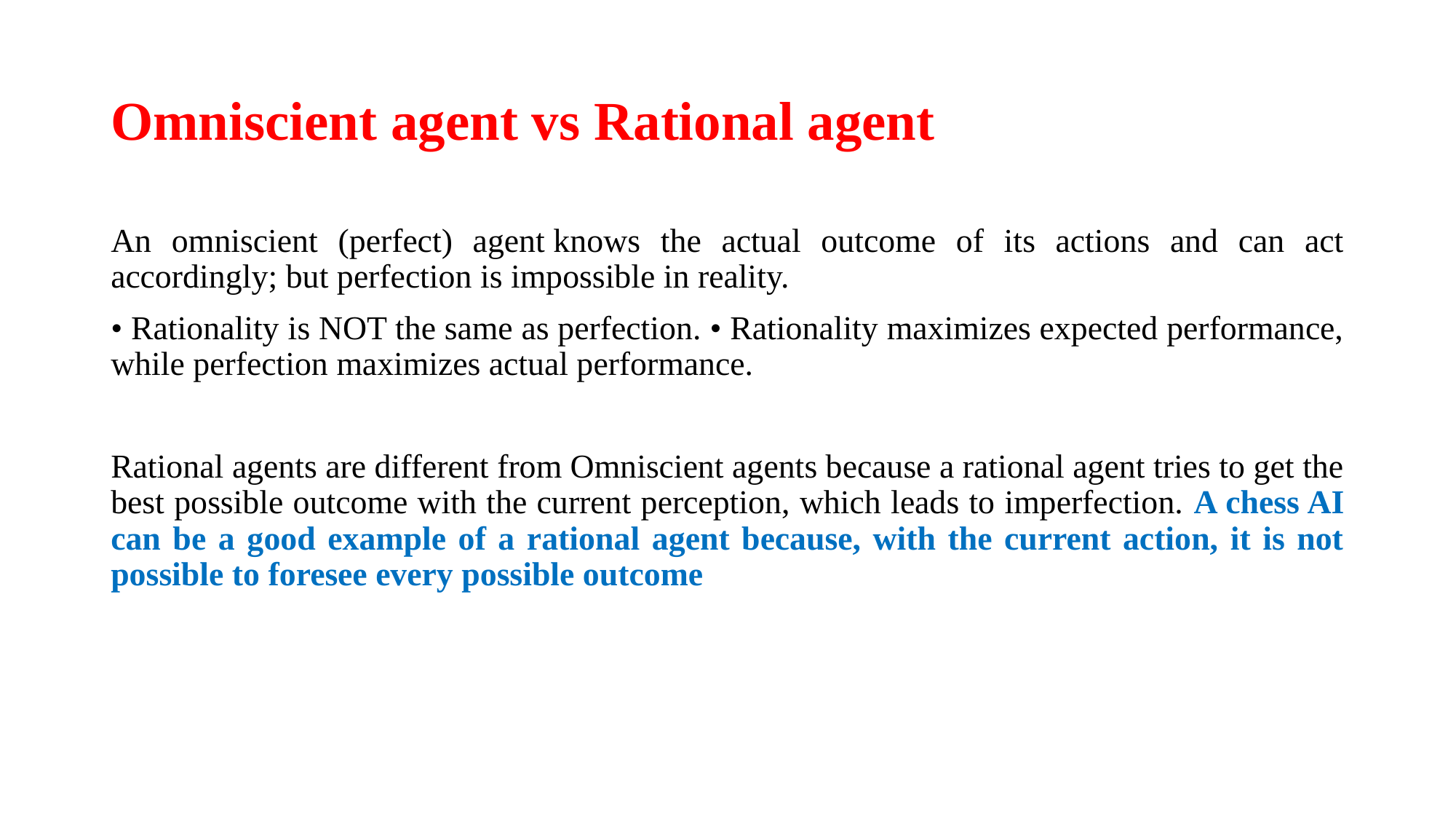

# Omniscient agent vs Rational agent
An omniscient (perfect) agent knows the actual outcome of its actions and can act accordingly; but perfection is impossible in reality.
• Rationality is NOT the same as perfection. • Rationality maximizes expected performance, while perfection maximizes actual performance.

Rational agents are different from Omniscient agents because a rational agent tries to get the best possible outcome with the current perception, which leads to imperfection. A chess AI can be a good example of a rational agent because, with the current action, it is not possible to foresee every possible outcome